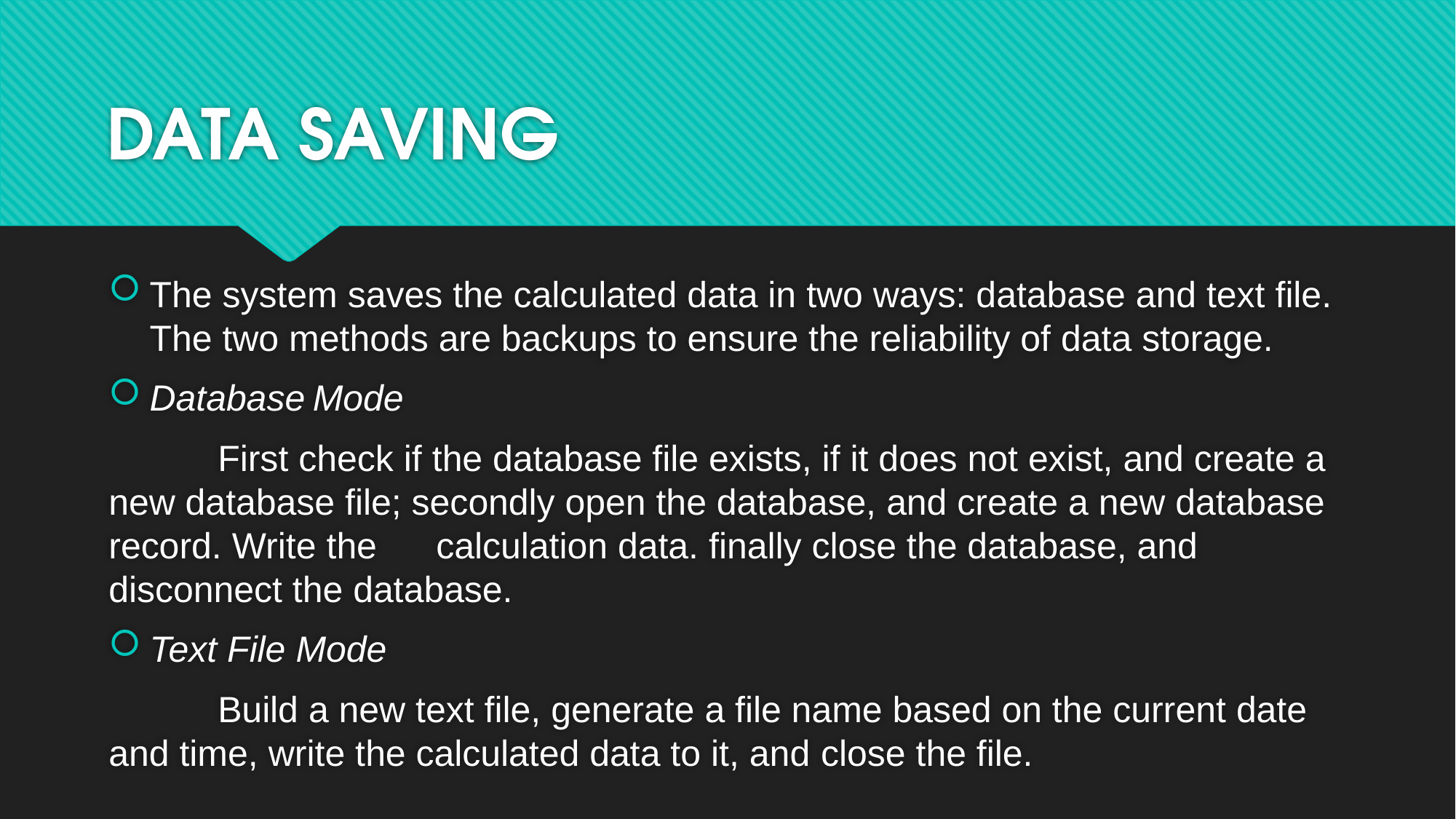

# DATA SAVING
The system saves the calculated data in two ways: database and text file. The two methods are backups to ensure the reliability of data storage.
Database Mode
	First check if the database file exists, if it does not exist, and create a new database file; secondly open the database, and create a new database record. Write the 	calculation data. finally close the database, and disconnect the database.
Text File Mode
	Build a new text file, generate a file name based on the current date and time, write the calculated data to it, and close the file.